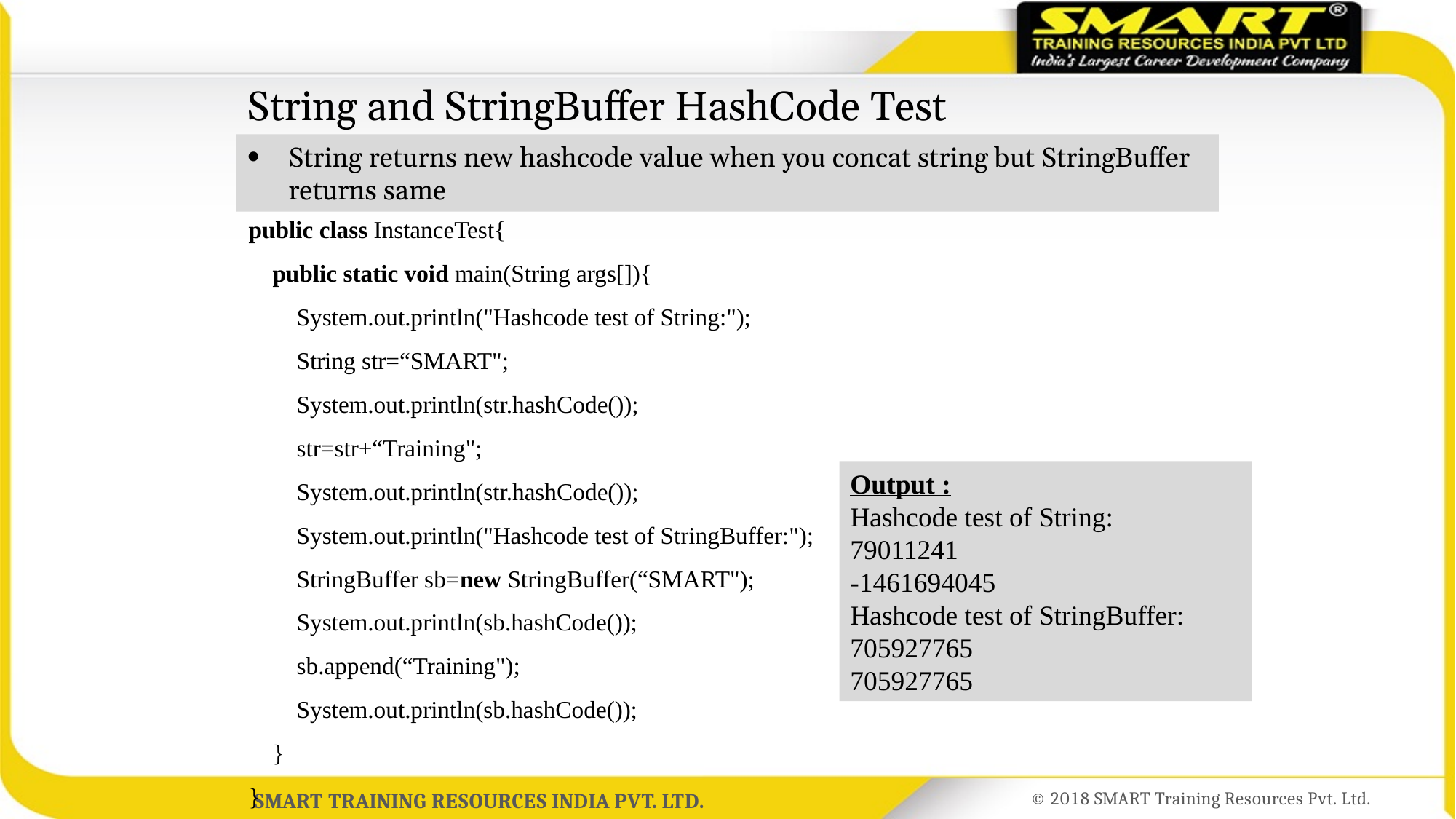

# String and StringBuffer HashCode Test
String returns new hashcode value when you concat string but StringBuffer returns same
public class InstanceTest{
    public static void main(String args[]){
        System.out.println("Hashcode test of String:");
        String str=“SMART";
        System.out.println(str.hashCode());
        str=str+“Training";
        System.out.println(str.hashCode());
        System.out.println("Hashcode test of StringBuffer:");
        StringBuffer sb=new StringBuffer(“SMART");
        System.out.println(sb.hashCode());
        sb.append(“Training");
        System.out.println(sb.hashCode());
    }
}
Output :
Hashcode test of String:
79011241
-1461694045
Hashcode test of StringBuffer: 705927765
705927765